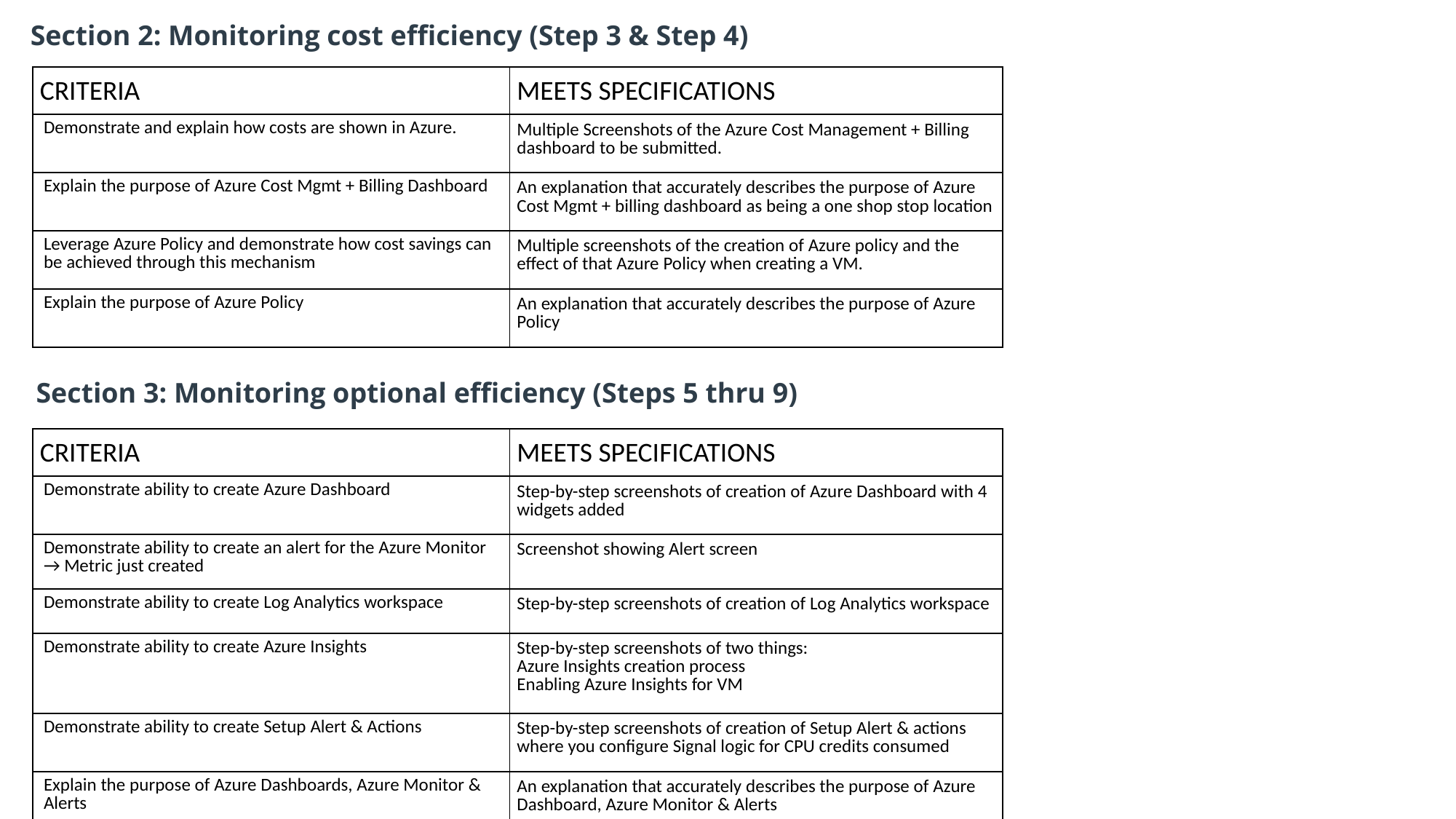

Section 2: Monitoring cost efficiency (Step 3 & Step 4)

| CRITERIA | MEETS SPECIFICATIONS |
| --- | --- |
| Demonstrate and explain how costs are shown in Azure. | Multiple Screenshots of the Azure Cost Management + Billing dashboard to be submitted. |
| Explain the purpose of Azure Cost Mgmt + Billing Dashboard | An explanation that accurately describes the purpose of Azure Cost Mgmt + billing dashboard as being a one shop stop location |
| Leverage Azure Policy and demonstrate how cost savings can be achieved through this mechanism | Multiple screenshots of the creation of Azure policy and the effect of that Azure Policy when creating a VM. |
| Explain the purpose of Azure Policy | An explanation that accurately describes the purpose of Azure Policy |
Section 3: Monitoring optional efficiency (Steps 5 thru 9)
| CRITERIA | MEETS SPECIFICATIONS |
| --- | --- |
| Demonstrate ability to create Azure Dashboard | Step-by-step screenshots of creation of Azure Dashboard with 4 widgets added |
| Demonstrate ability to create an alert for the Azure Monitor → Metric just created | Screenshot showing Alert screen |
| Demonstrate ability to create Log Analytics workspace | Step-by-step screenshots of creation of Log Analytics workspace |
| Demonstrate ability to create Azure Insights | Step-by-step screenshots of two things: Azure Insights creation process Enabling Azure Insights for VM |
| Demonstrate ability to create Setup Alert & Actions | Step-by-step screenshots of creation of Setup Alert & actions where you configure Signal logic for CPU credits consumed |
| Explain the purpose of Azure Dashboards, Azure Monitor & Alerts | An explanation that accurately describes the purpose of Azure Dashboard, Azure Monitor & Alerts |